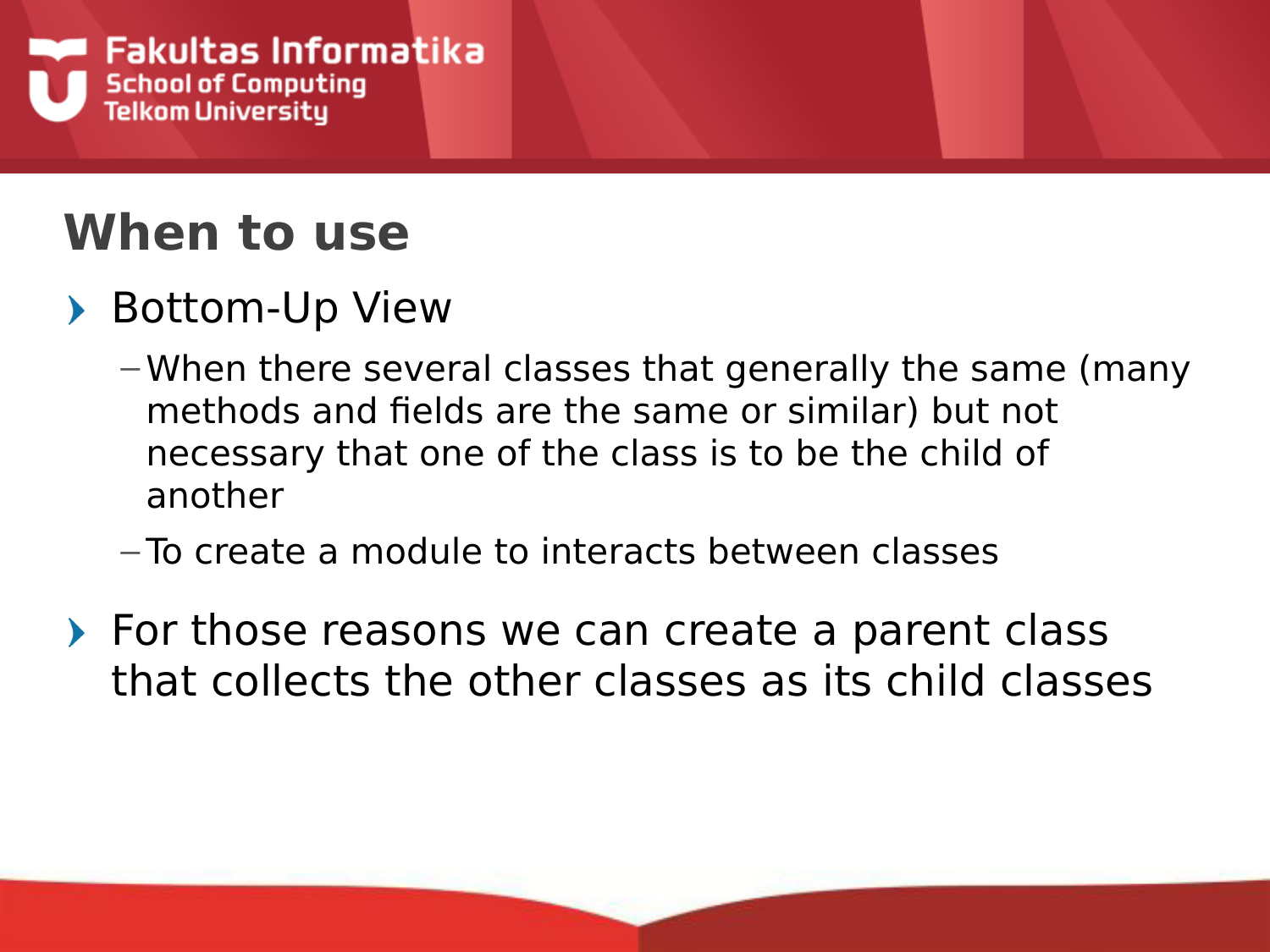

# When to use
Bottom-Up View
When there several classes that generally the same (many methods and fields are the same or similar) but not necessary that one of the class is to be the child of another
To create a module to interacts between classes
For those reasons we can create a parent class that collects the other classes as its child classes